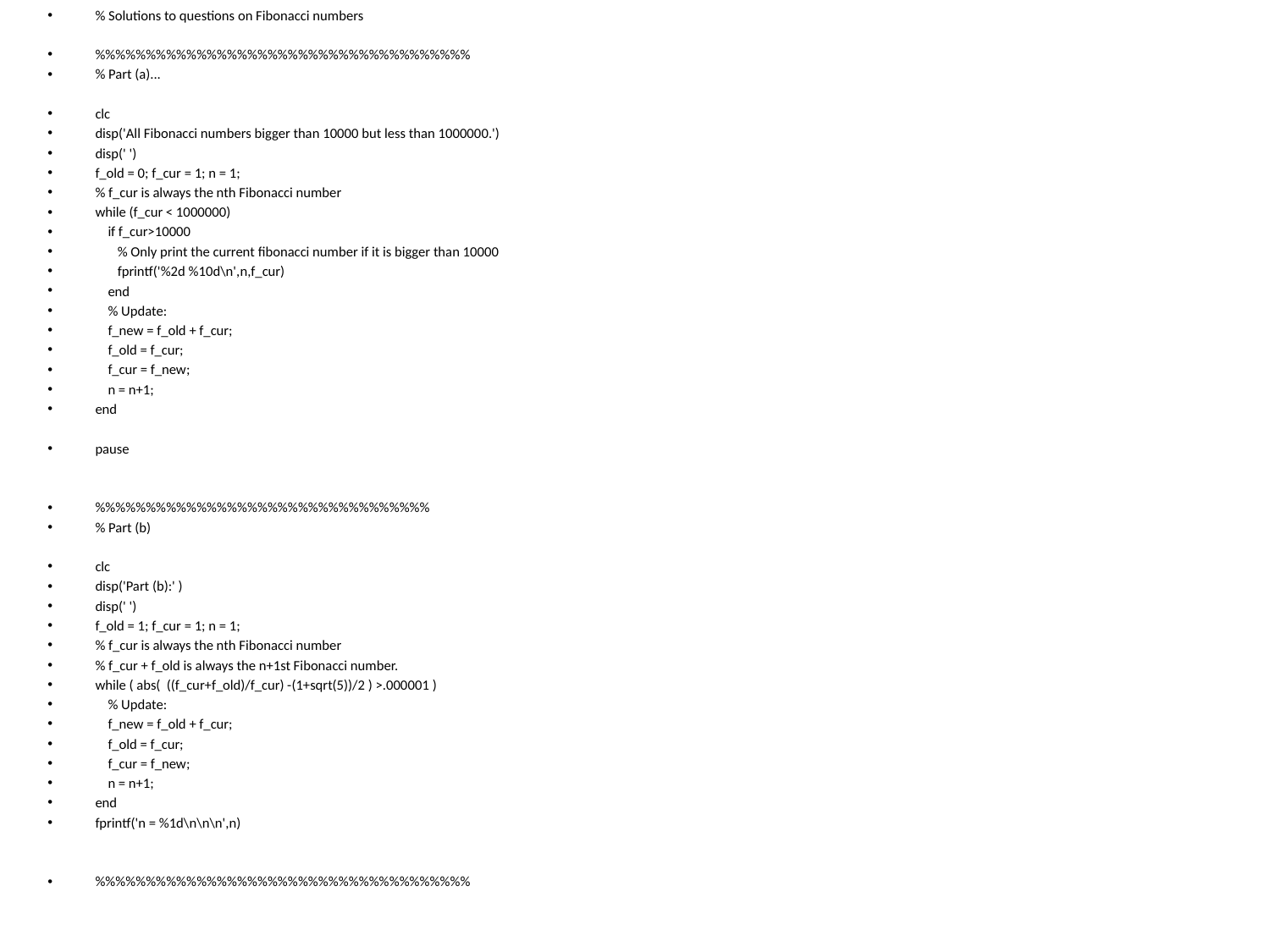

% Solutions to questions on Fibonacci numbers

%%%%%%%%%%%%%%%%%%%%%%%%%%%%%%%%%%%%%
% Part (a)...

clc
disp('All Fibonacci numbers bigger than 10000 but less than 1000000.')
disp(' ')
f_old = 0; f_cur = 1; n = 1;
% f_cur is always the nth Fibonacci number
while (f_cur < 1000000)
    if f_cur>10000
       % Only print the current fibonacci number if it is bigger than 10000
       fprintf('%2d %10d\n',n,f_cur)
    end
    % Update:
    f_new = f_old + f_cur;
    f_old = f_cur;
    f_cur = f_new;
    n = n+1;
end

pause

%%%%%%%%%%%%%%%%%%%%%%%%%%%%%%%%%
% Part (b)

clc
disp('Part (b):' )
disp(' ')
f_old = 1; f_cur = 1; n = 1;
% f_cur is always the nth Fibonacci number
% f_cur + f_old is always the n+1st Fibonacci number.
while ( abs(  ((f_cur+f_old)/f_cur) -(1+sqrt(5))/2 ) >.000001 )
    % Update:
    f_new = f_old + f_cur;
    f_old = f_cur;
    f_cur = f_new;
    n = n+1;
end
fprintf('n = %1d\n\n\n',n)

%%%%%%%%%%%%%%%%%%%%%%%%%%%%%%%%%%%%%